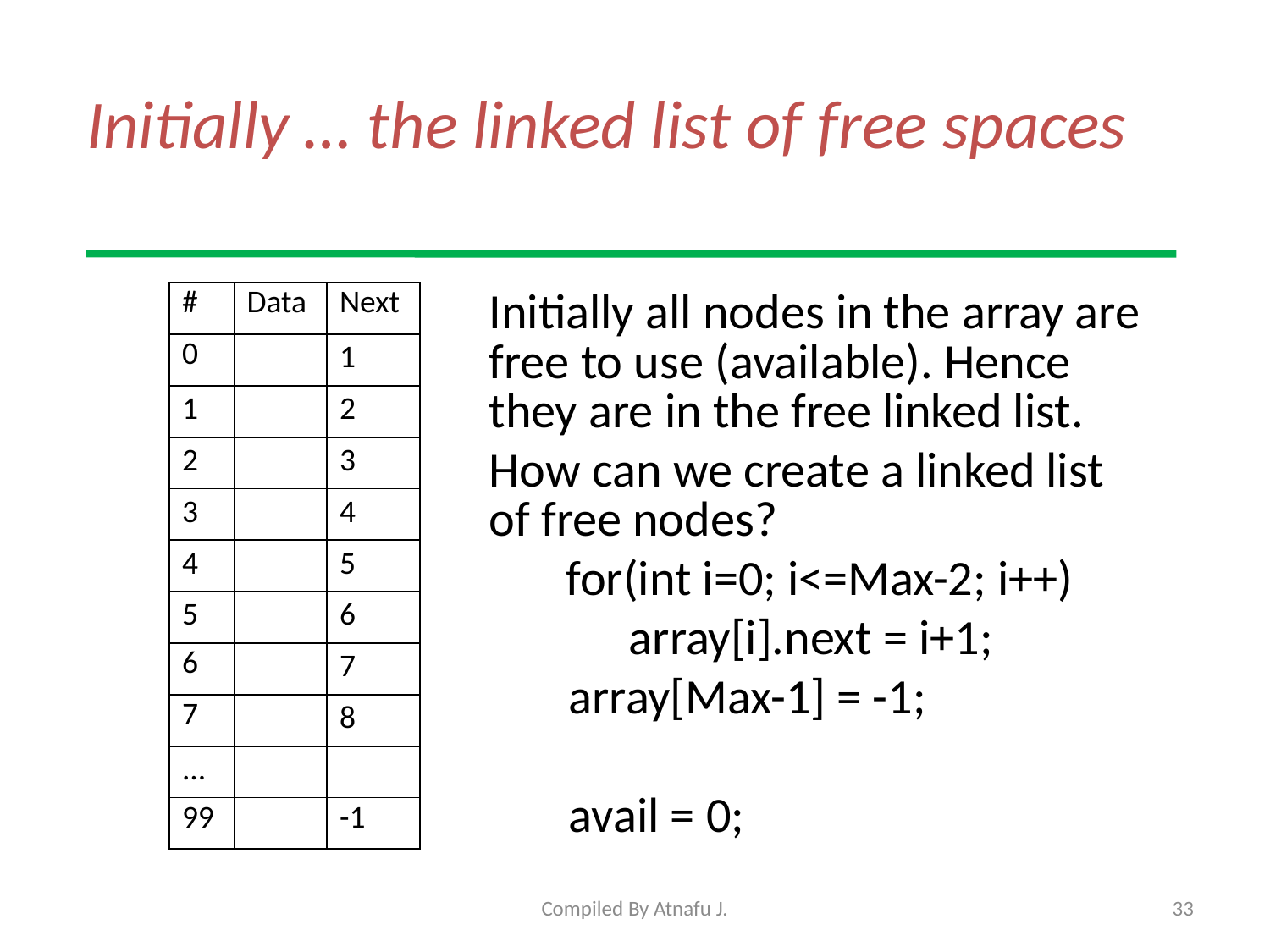

# Initially … the linked list of free spaces
| # | Data | Next |
| --- | --- | --- |
| 0 |  | 1 |
| 1 |  | 2 |
| 2 |  | 3 |
| 3 |  | 4 |
| 4 |  | 5 |
| 5 |  | 6 |
| 6 |  | 7 |
| 7 |  | 8 |
| ... |  |  |
| 99 |  | -1 |
Initially all nodes in the array are free to use (available). Hence they are in the free linked list.
How can we create a linked list of free nodes?
 for(int i=0; i<=Max-2; i++)
	array[i].next = i+1;
 array[Max-1] = -1;

 avail = 0;

Compiled By Atnafu J.
33